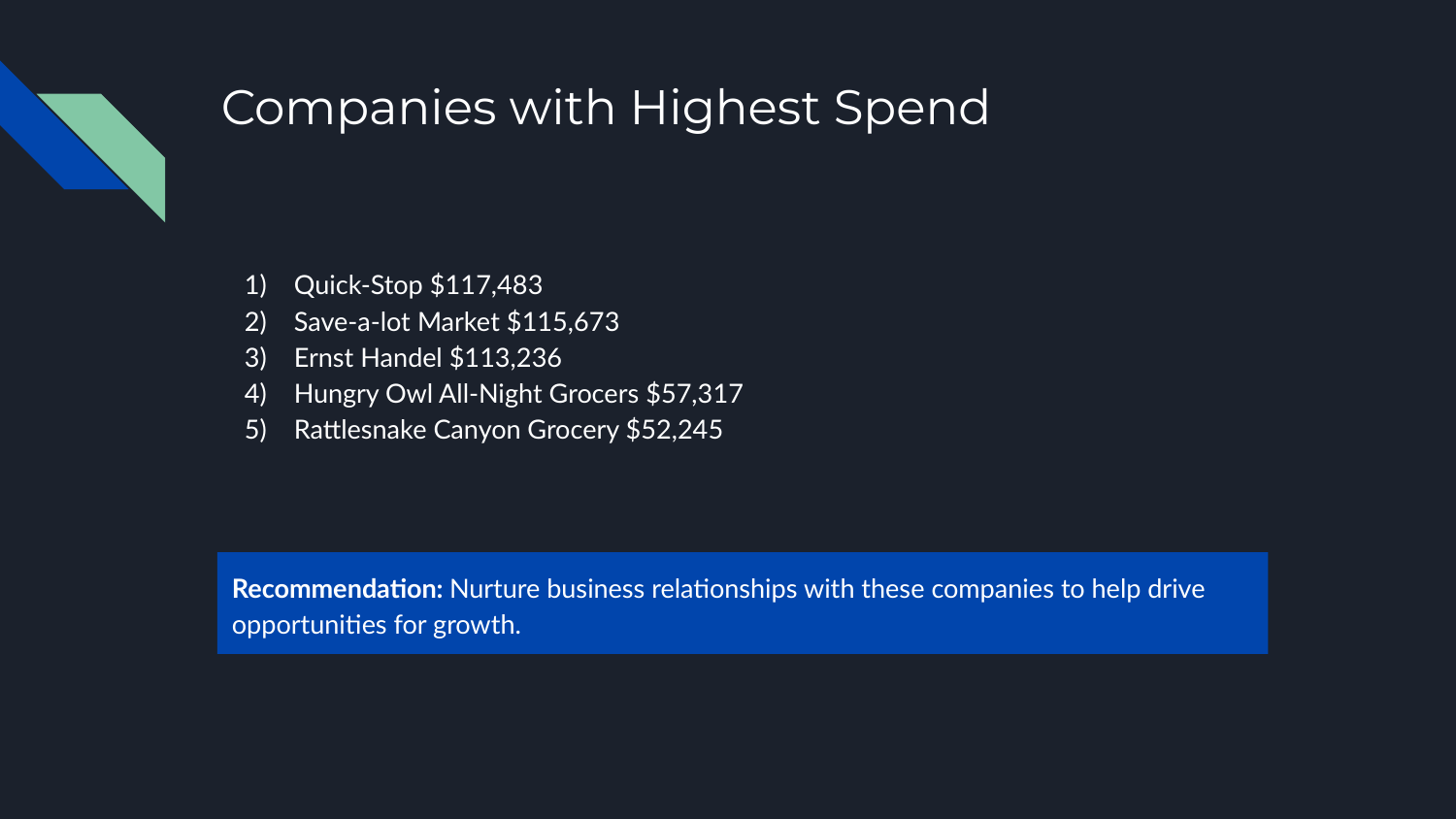

# Companies with Highest Spend
Quick-Stop $117,483
Save-a-lot Market $115,673
Ernst Handel $113,236
Hungry Owl All-Night Grocers $57,317
Rattlesnake Canyon Grocery $52,245

Recommendation: Nurture business relationships with these companies to help drive opportunities for growth.